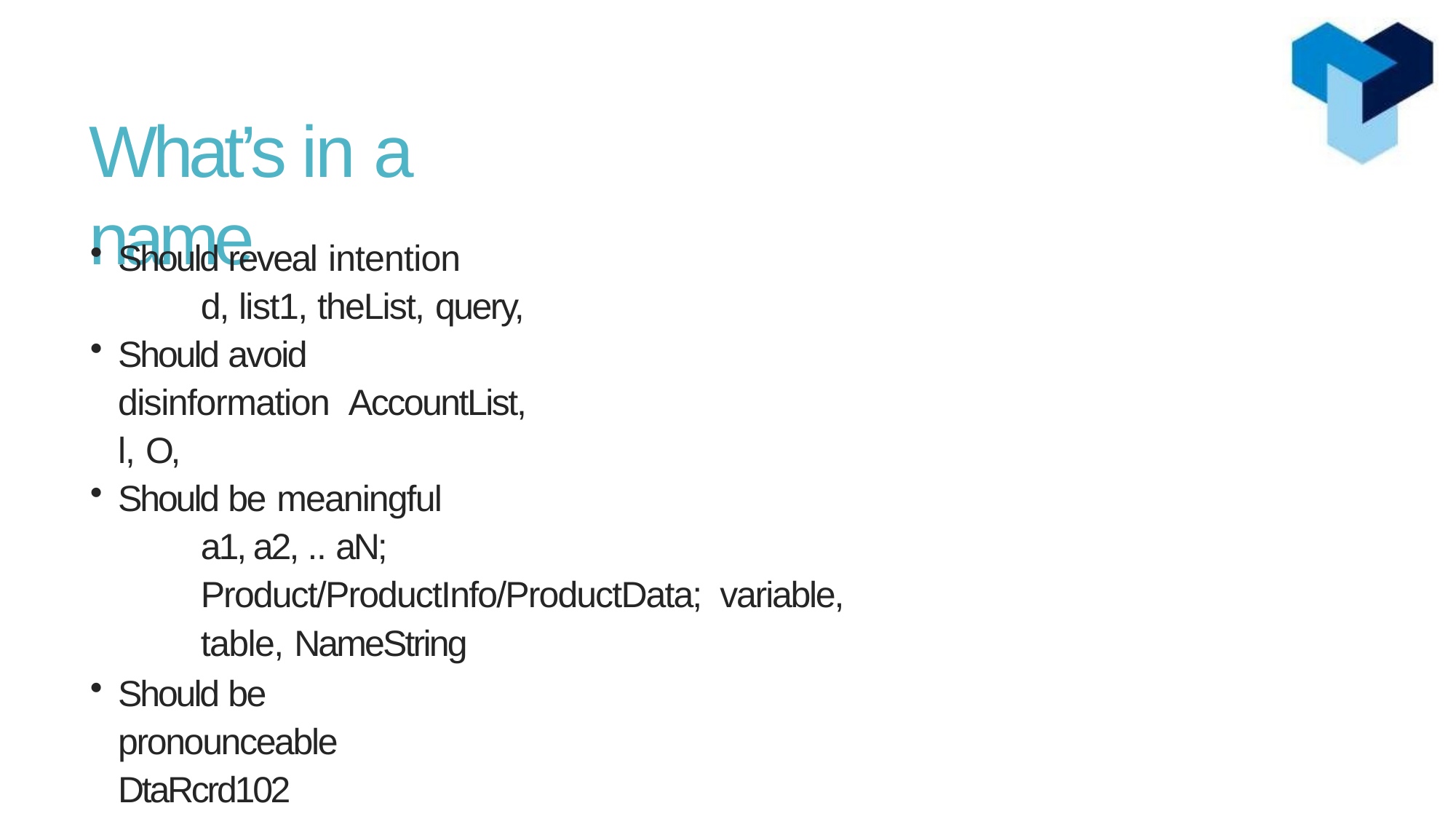

# What’s in a name
Should reveal intention
d, list1, theList, query,
Should avoid disinformation  AccountList, l, O,
Should be meaningful
a1, a2, .. aN; Product/ProductInfo/ProductData;  variable, table, NameString
Should be pronounceable  DtaRcrd102